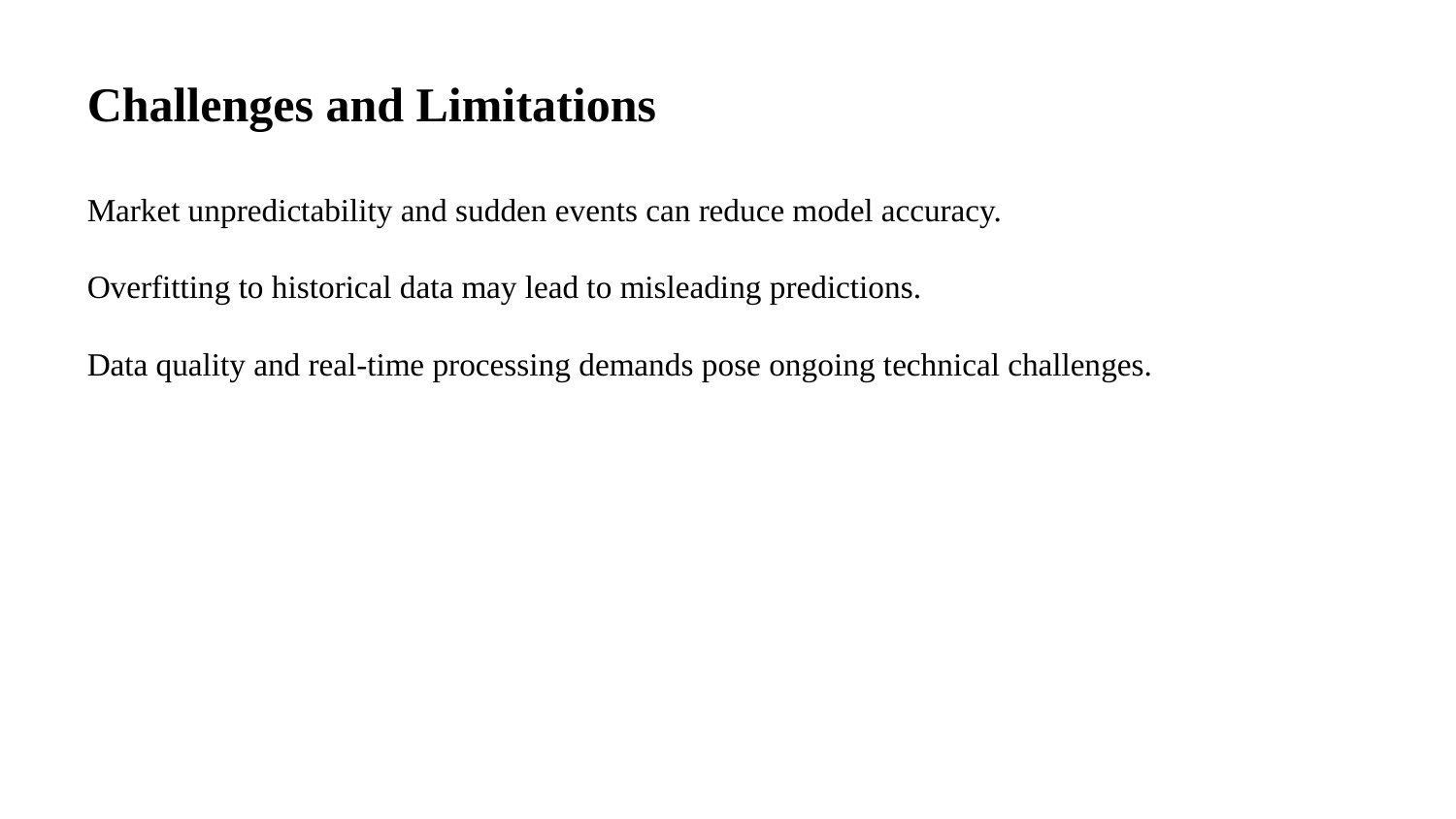

Challenges and Limitations
Market unpredictability and sudden events can reduce model accuracy.

Overfitting to historical data may lead to misleading predictions.

Data quality and real-time processing demands pose ongoing technical challenges.